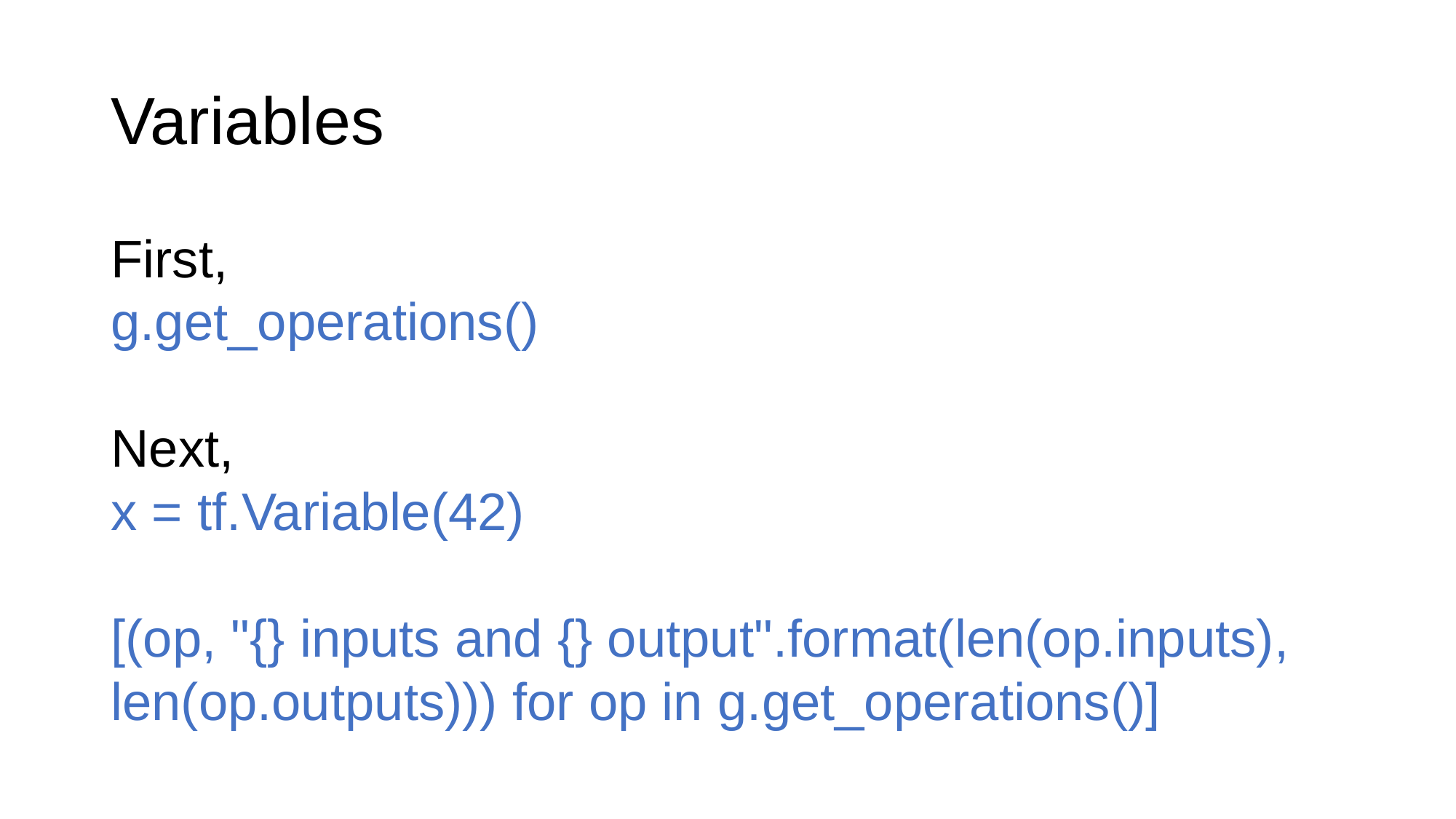

# Variables
First,
g.get_operations()

Next,
x = tf.Variable(42)

[(op, "{} inputs and {} output".format(len(op.inputs), len(op.outputs))) for op in g.get_operations()]